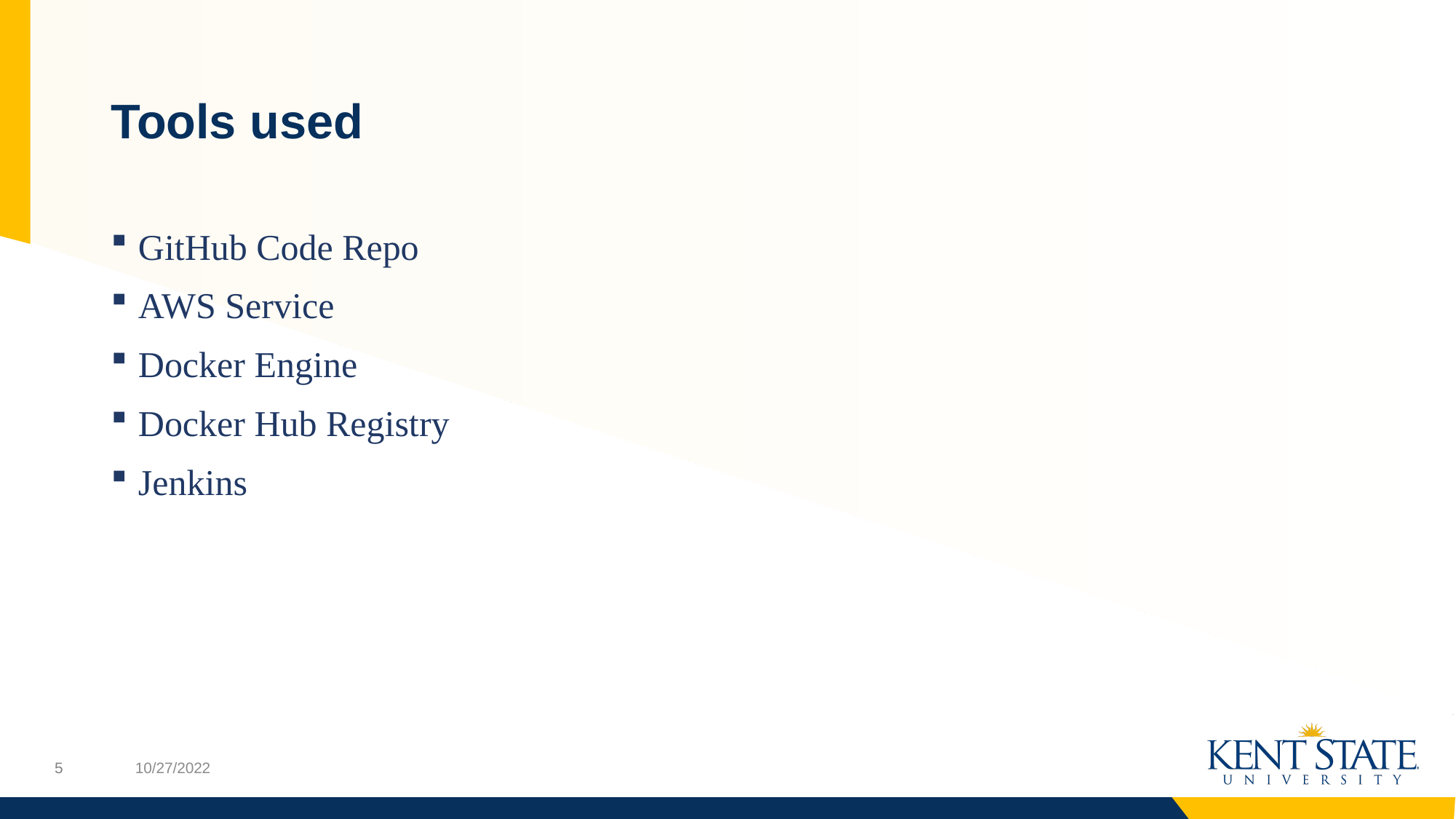

# Tools used
GitHub Code Repo
AWS Service
Docker Engine
Docker Hub Registry
Jenkins

10/27/2022